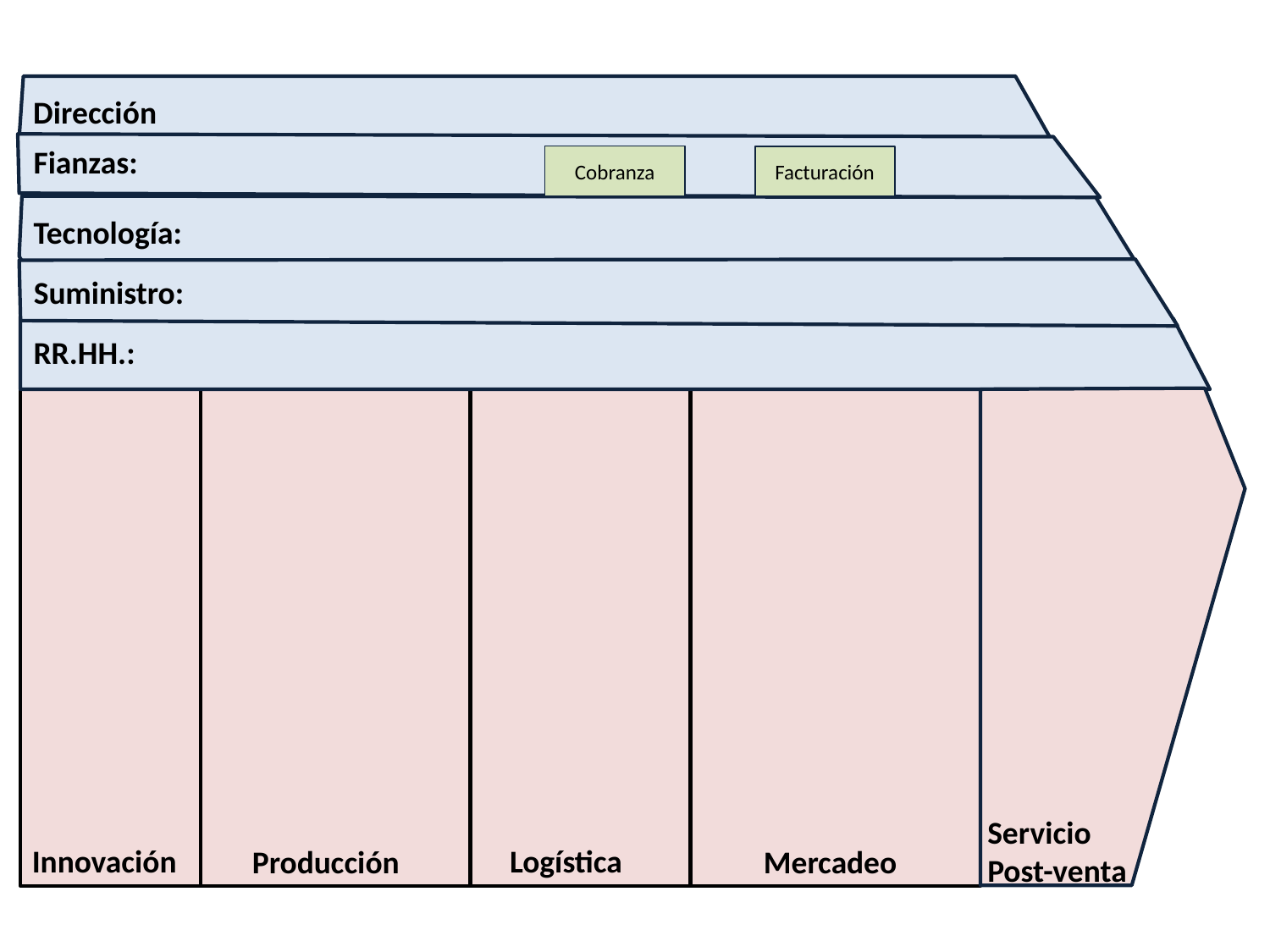

Dirección

Fianzas:

Tecnología:

Suministro:

RR.HH.:

Servicio Post-venta
Innovación
Logística
Producción
Mercadeo
Cobranza
Facturación